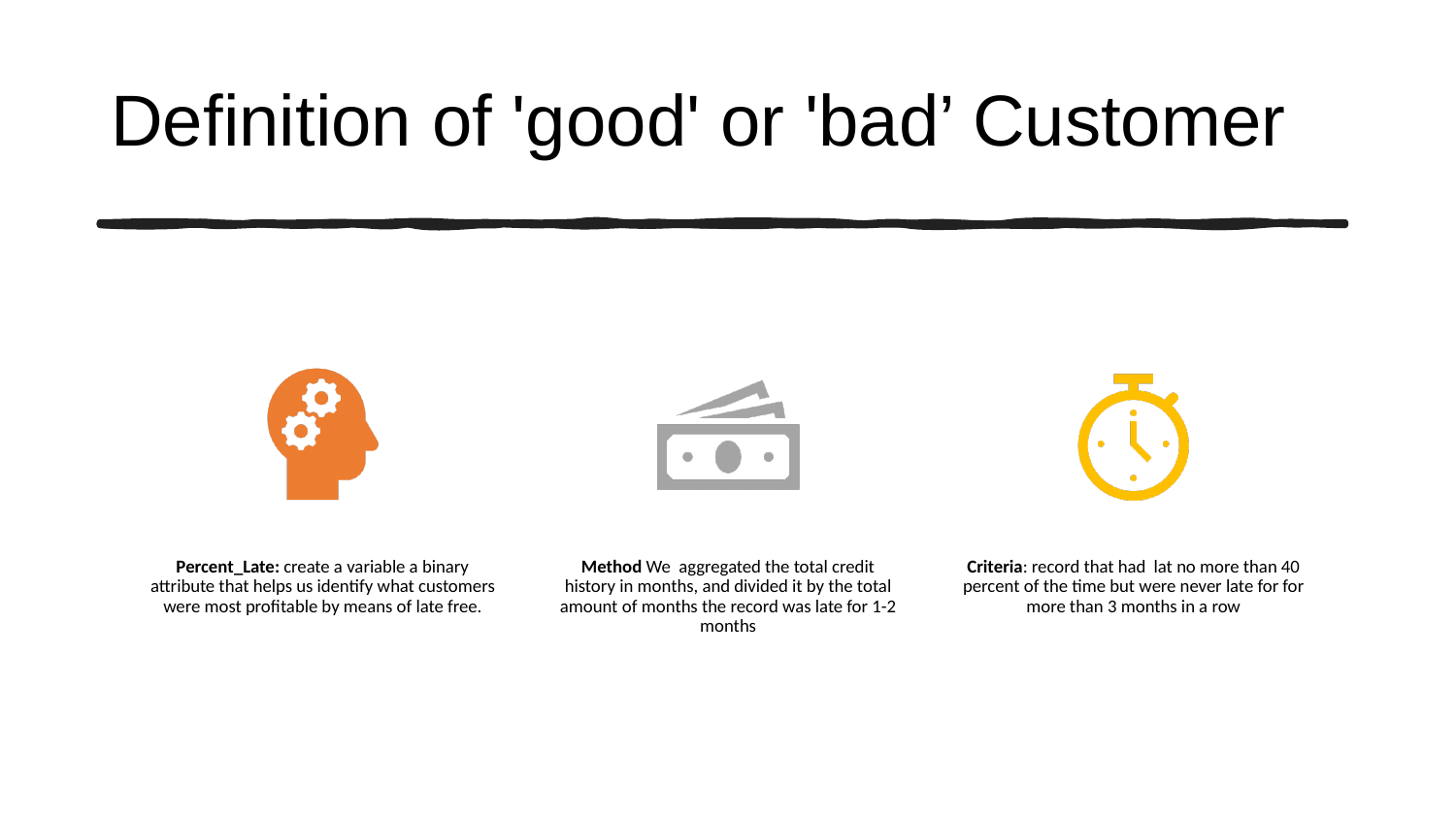

# Definition of 'good' or 'bad’ Customer

Percent_Late: create a variable a binary attribute that helps us identify what customers were most profitable by means of late free.

Method We  aggregated the total credit history in months, and divided it by the total amount of months the record was late for 1-2 months

Criteria: record that had  lat no more than 40 percent of the time but were never late for for more than 3 months in a row